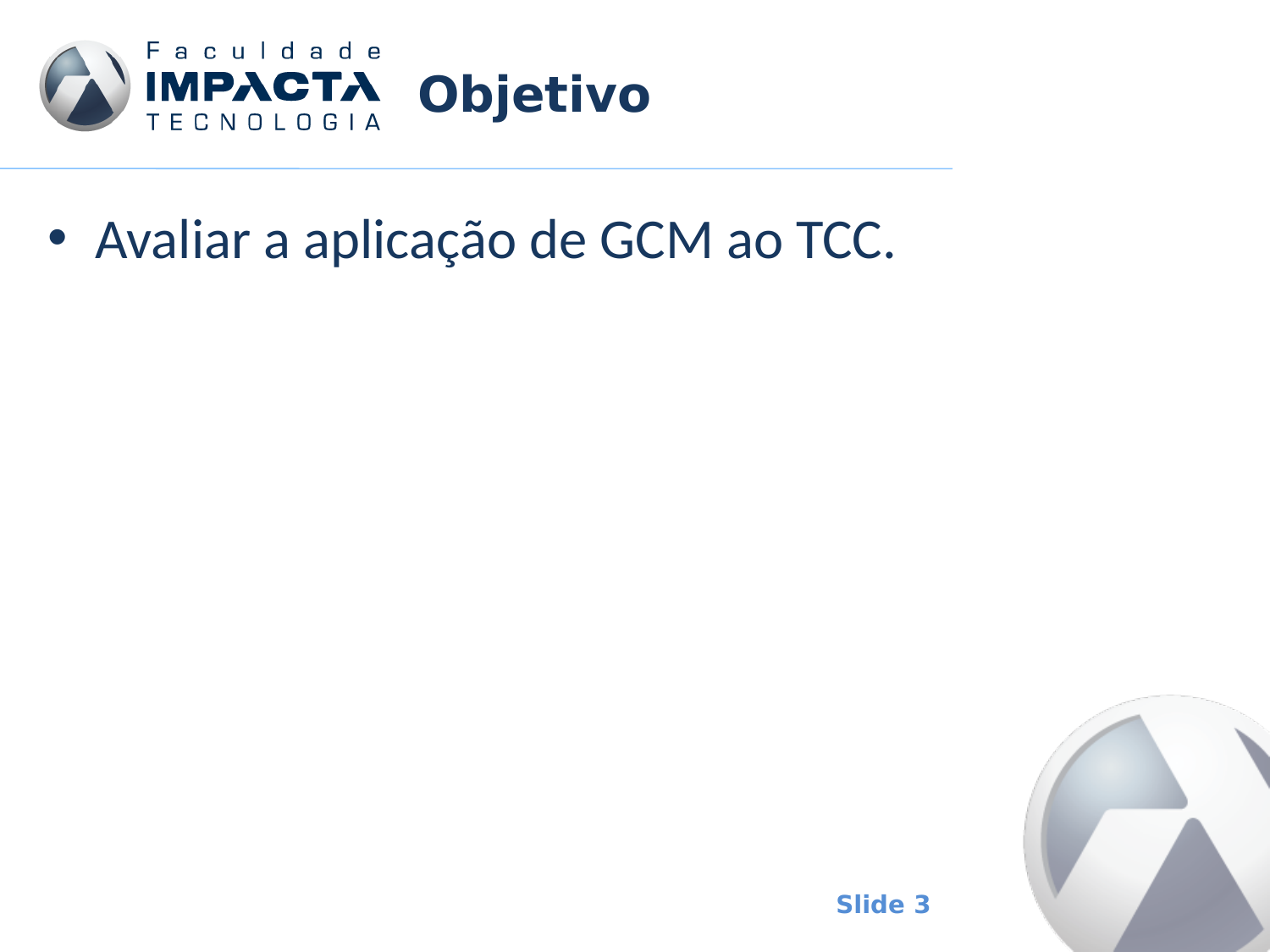

# Objetivo
Avaliar a aplicação de GCM ao TCC.